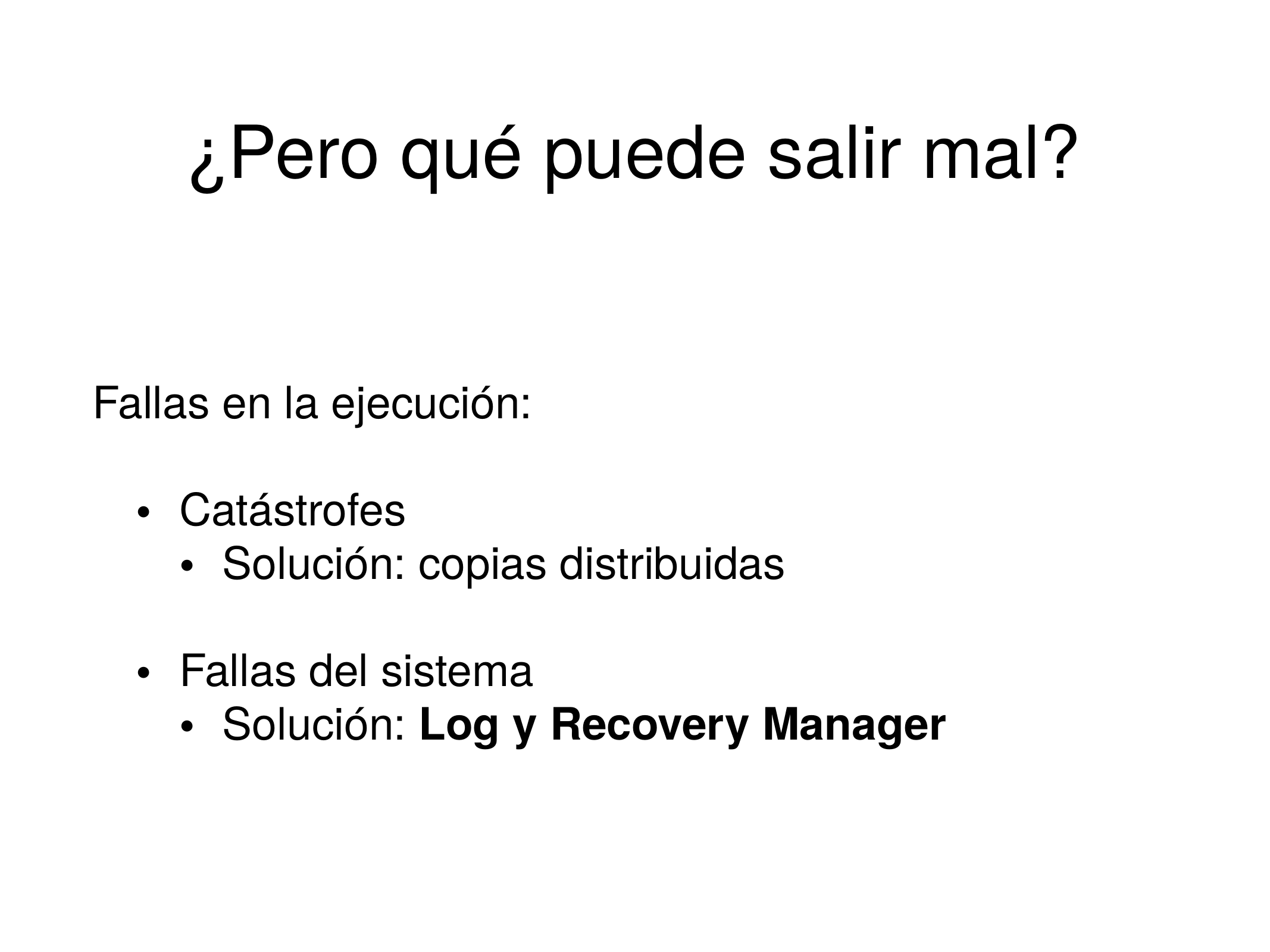

¿Pero qué puede salir mal?
Fallas en la ejecución:

Catástrofes
Solución: copias distribuidas

Fallas del sistema
Solución: Log y Recovery Manager